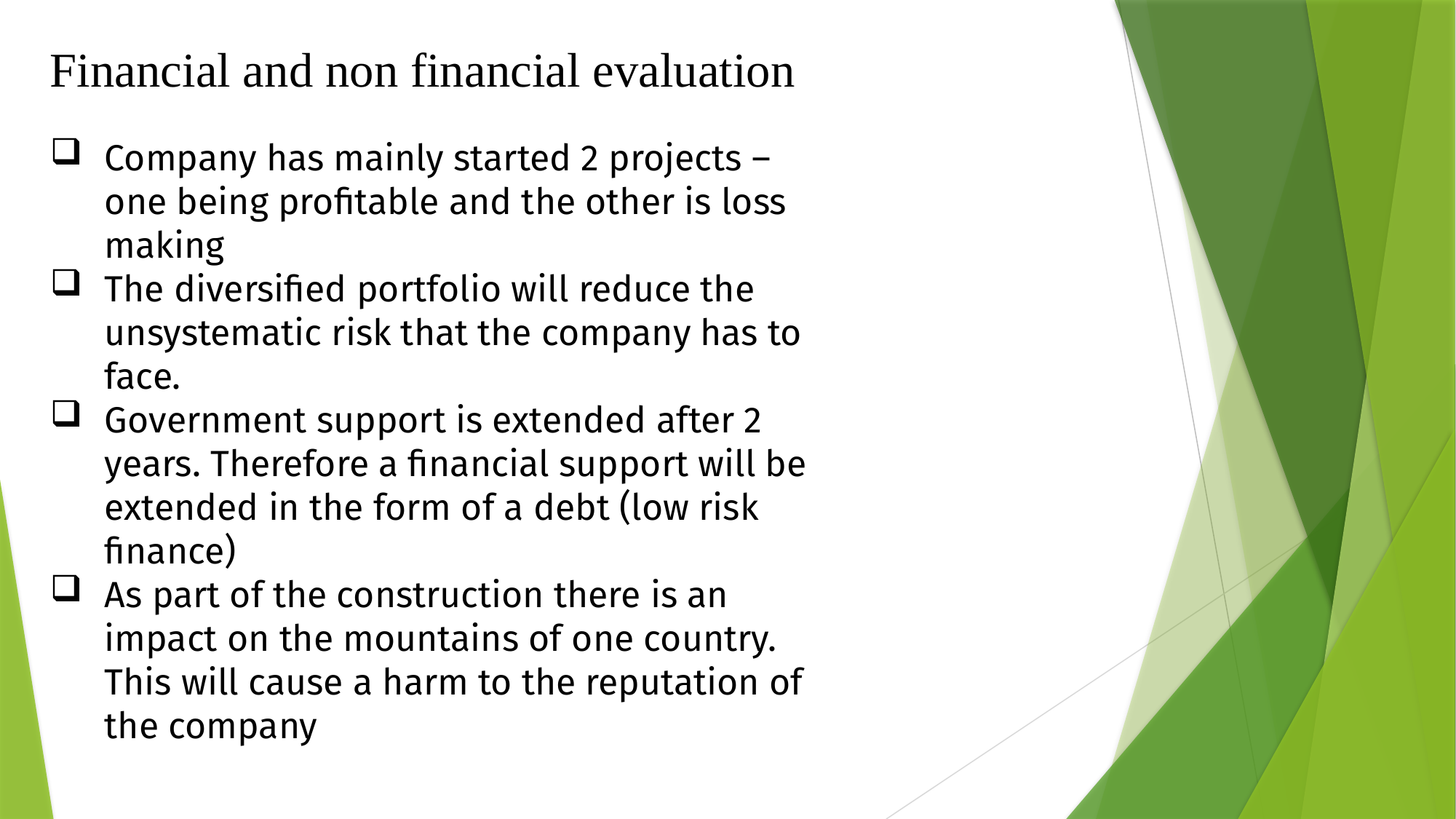

Financial and non financial evaluation
Company has mainly started 2 projects – one being profitable and the other is loss making
The diversified portfolio will reduce the unsystematic risk that the company has to face.
Government support is extended after 2 years. Therefore a financial support will be extended in the form of a debt (low risk finance)
As part of the construction there is an impact on the mountains of one country. This will cause a harm to the reputation of the company